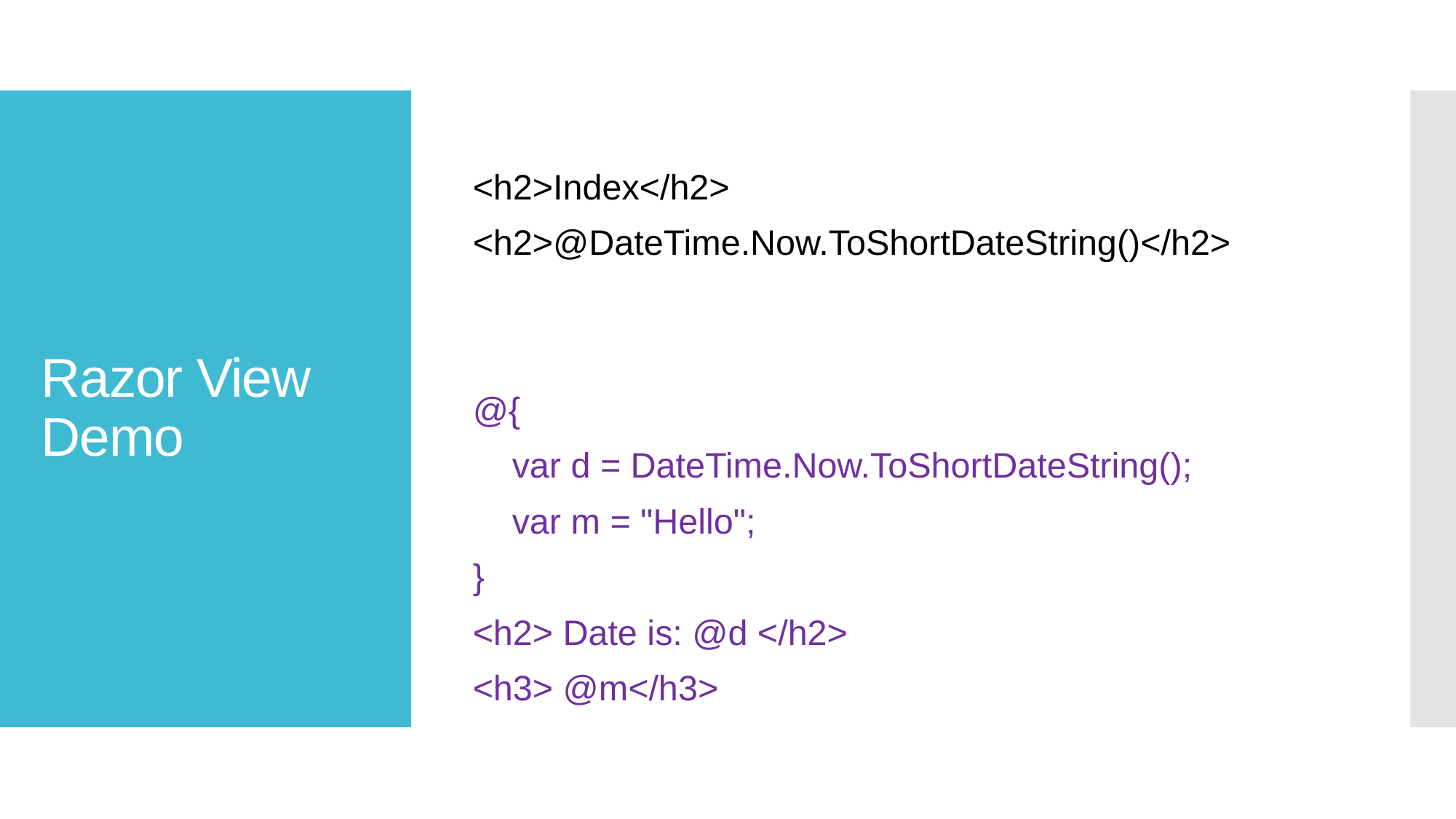

<h2>Index</h2>
<h2>@DateTime.Now.ToShortDateString()</h2>

@{
    var d = DateTime.Now.ToShortDateString();
    var m = "Hello";
}
<h2> Date is: @d </h2>
<h3> @m</h3>
# Razor View Demo